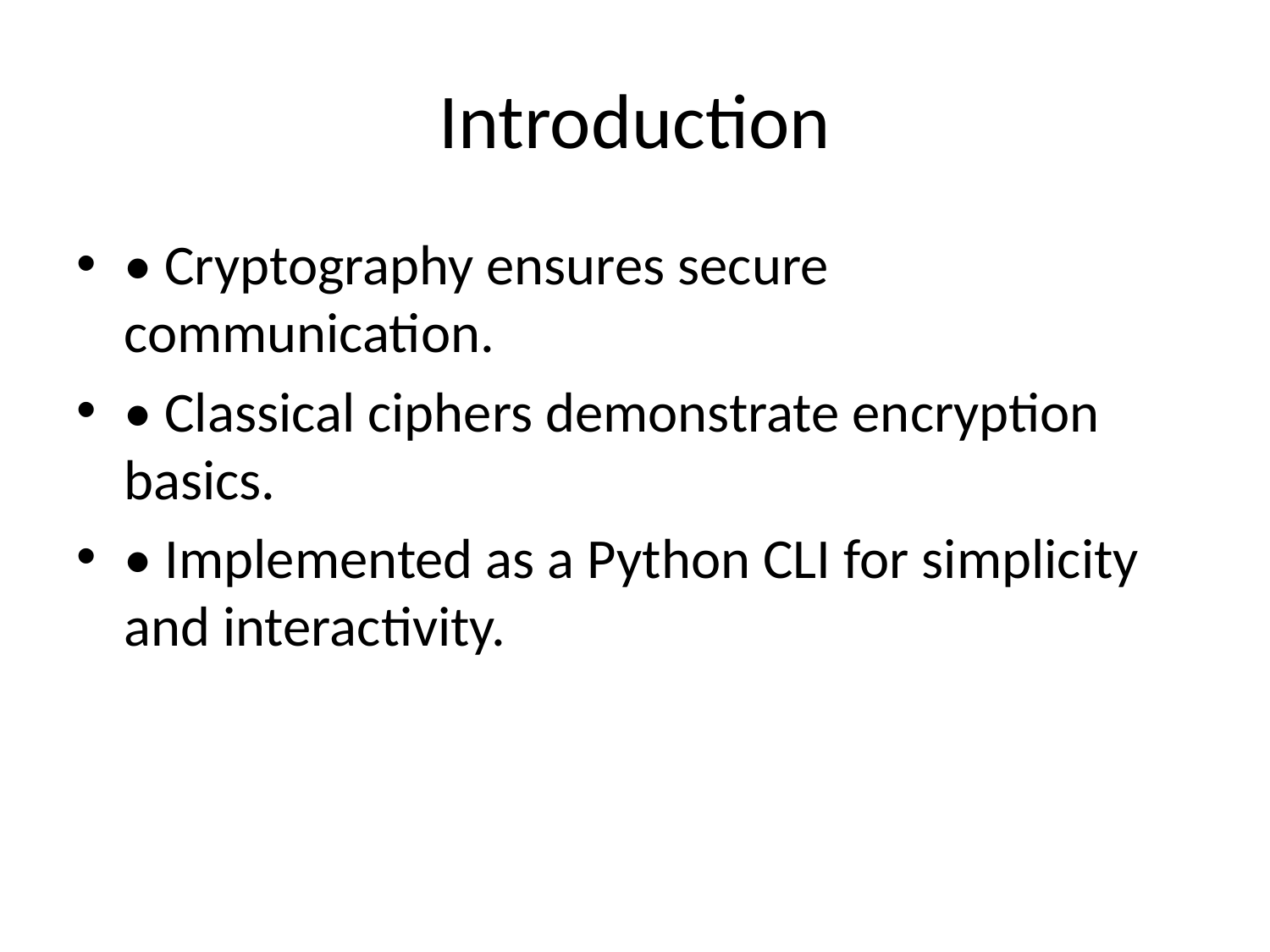

# Introduction
• Cryptography ensures secure communication.
• Classical ciphers demonstrate encryption basics.
• Implemented as a Python CLI for simplicity and interactivity.